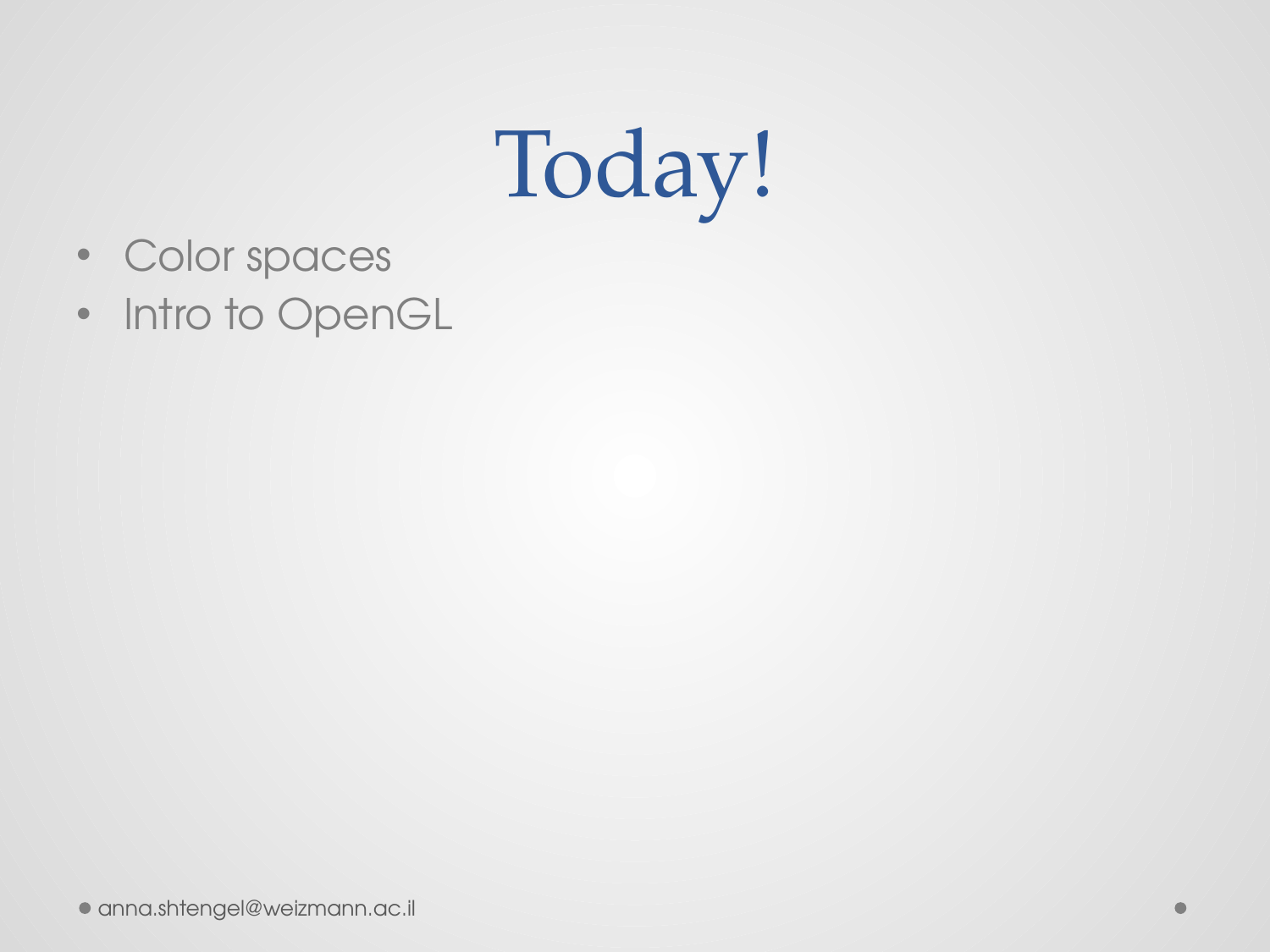

# Today!
Color spaces
Intro to OpenGL
anna.shtengel@weizmann.ac.il